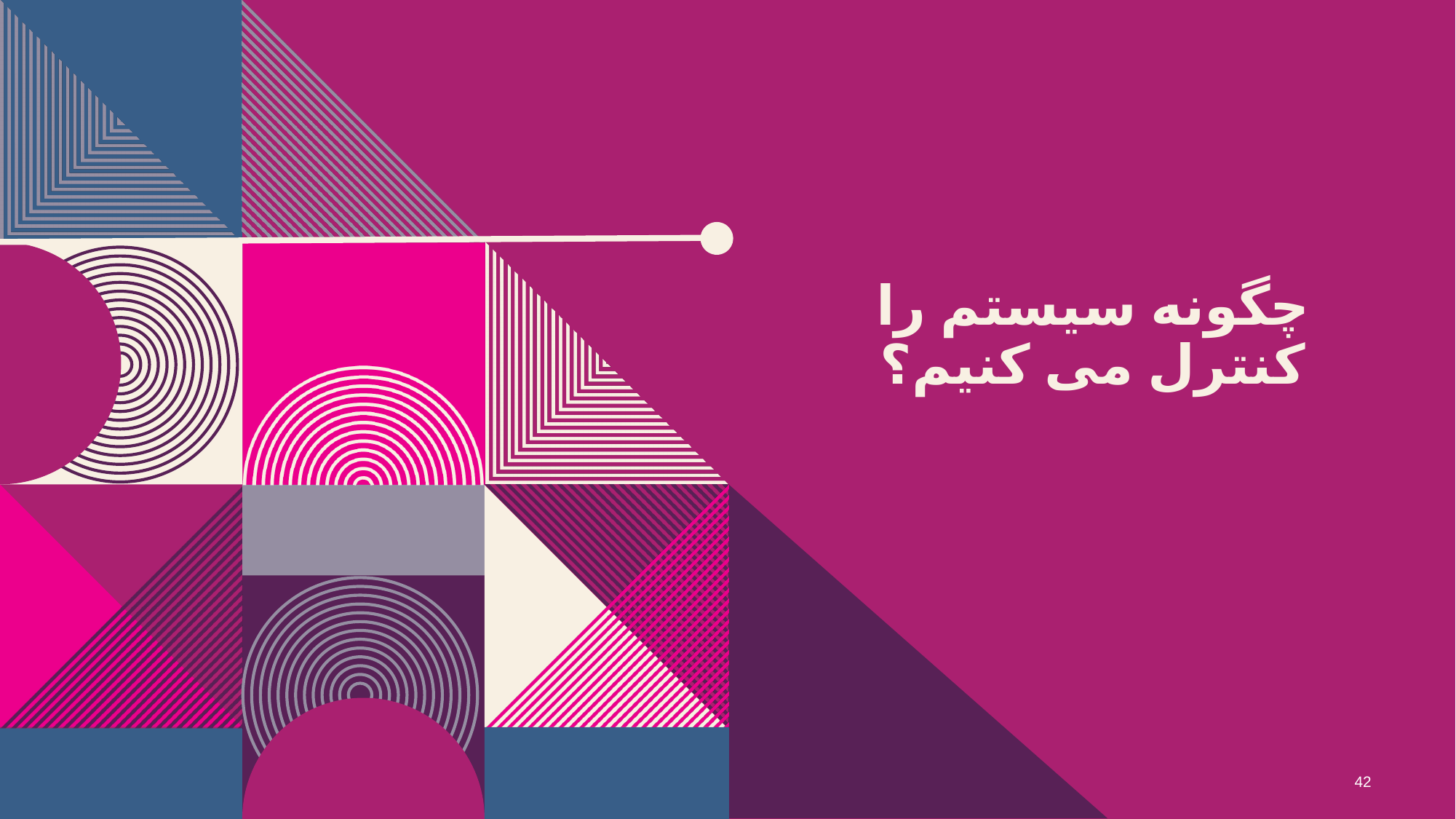

# چگونه سیستم را کنترل می کنیم؟
42